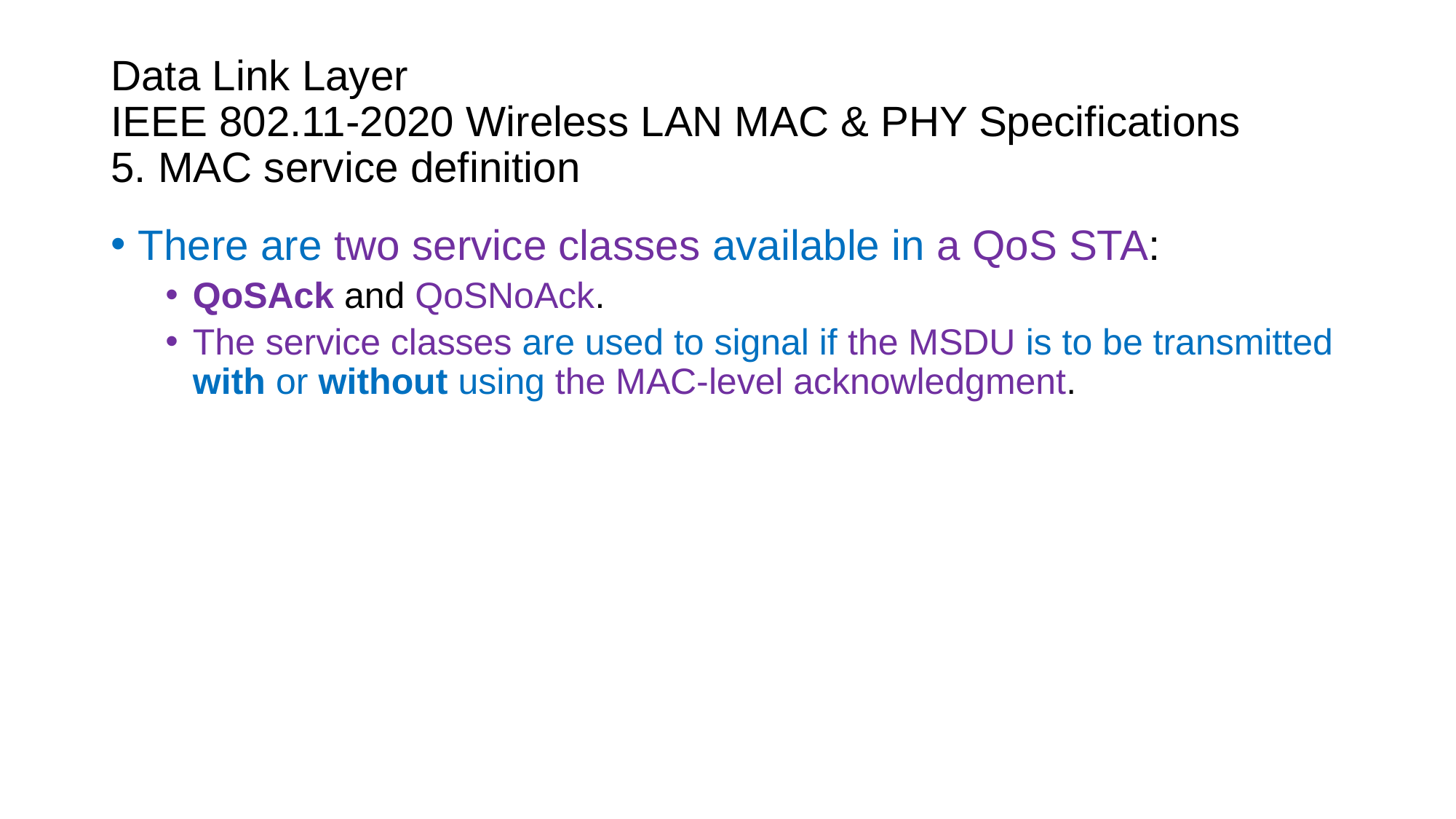

# Data Link Layer IEEE 802.11-2020 Wireless LAN MAC & PHY Specifications 5. MAC service definition
There are two service classes available in a QoS STA:
QoSAck and QoSNoAck.
The service classes are used to signal if the MSDU is to be transmitted with or without using the MAC-level acknowledgment.